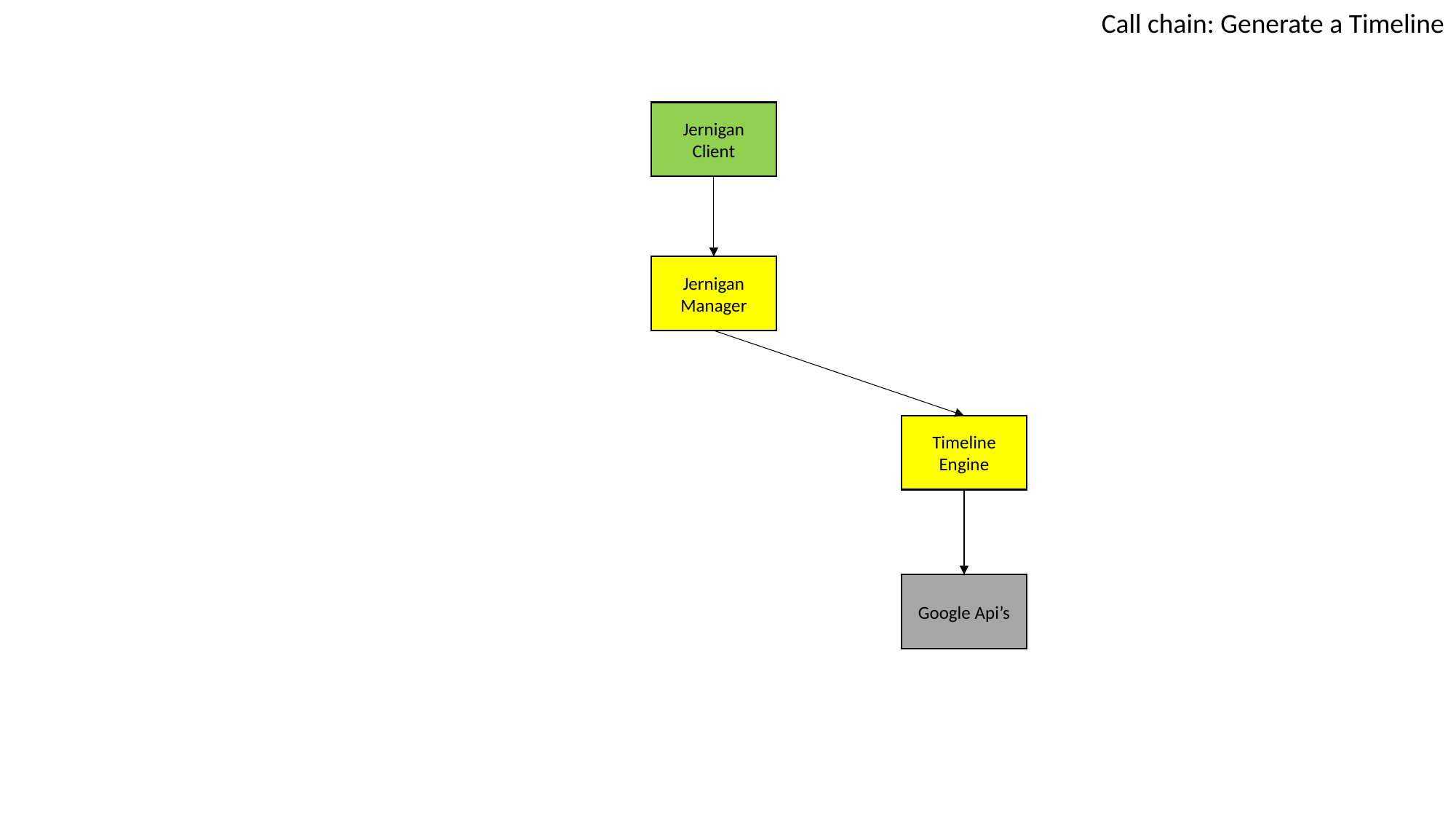

Call chain: Generate a Timeline
Jernigan Client
Jernigan Manager
Timeline Engine
Google Api’s